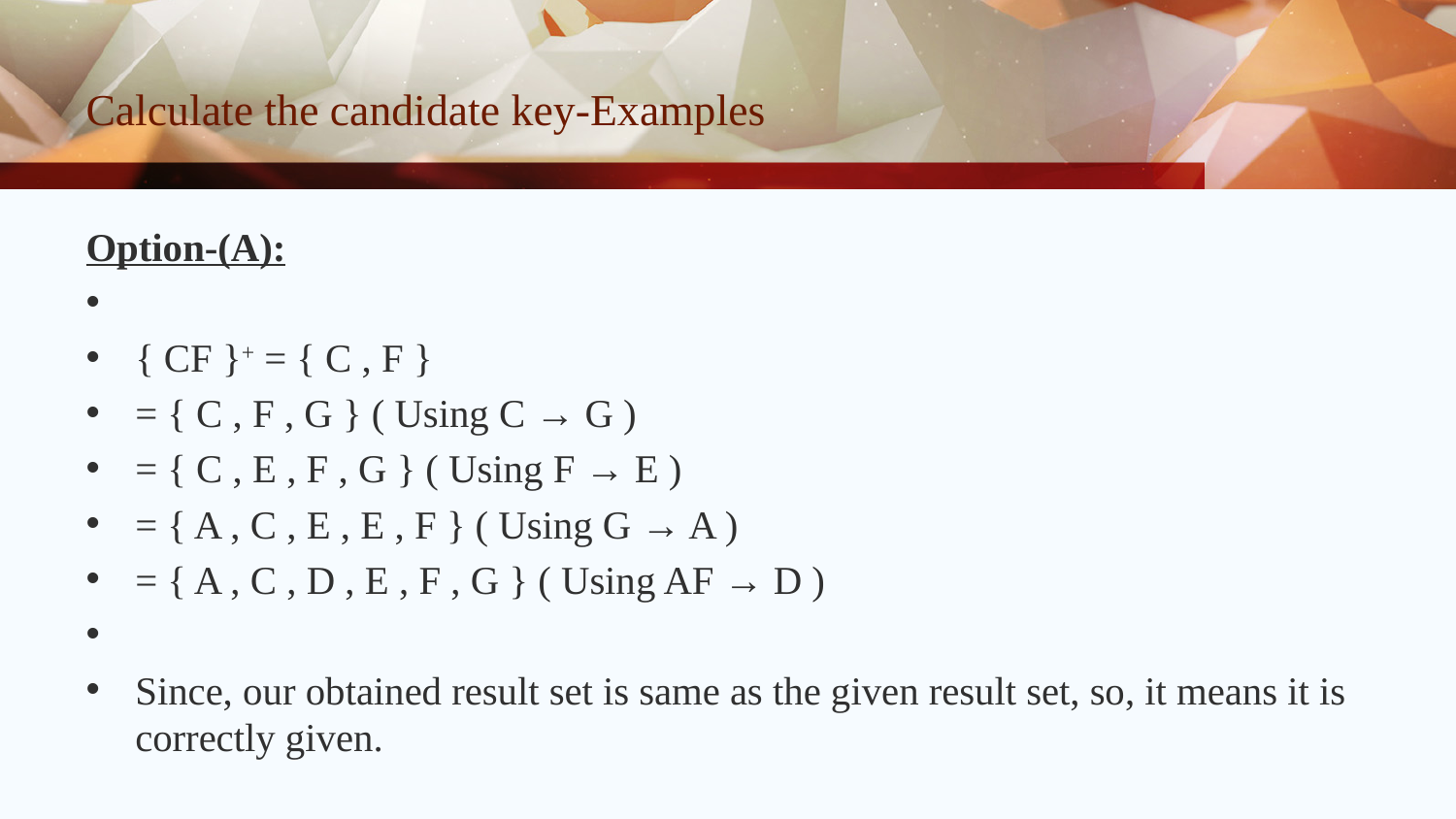

# Calculate the candidate key-Examples
Option-(A):

{ CF }+ = { C , F }
= { C , F , G } ( Using C → G )
= { C , E , F , G } ( Using F → E )
= { A , C , E , E , F } ( Using G → A )
= { A , C , D , E , F , G } ( Using AF → D )

Since, our obtained result set is same as the given result set, so, it means it is correctly given.